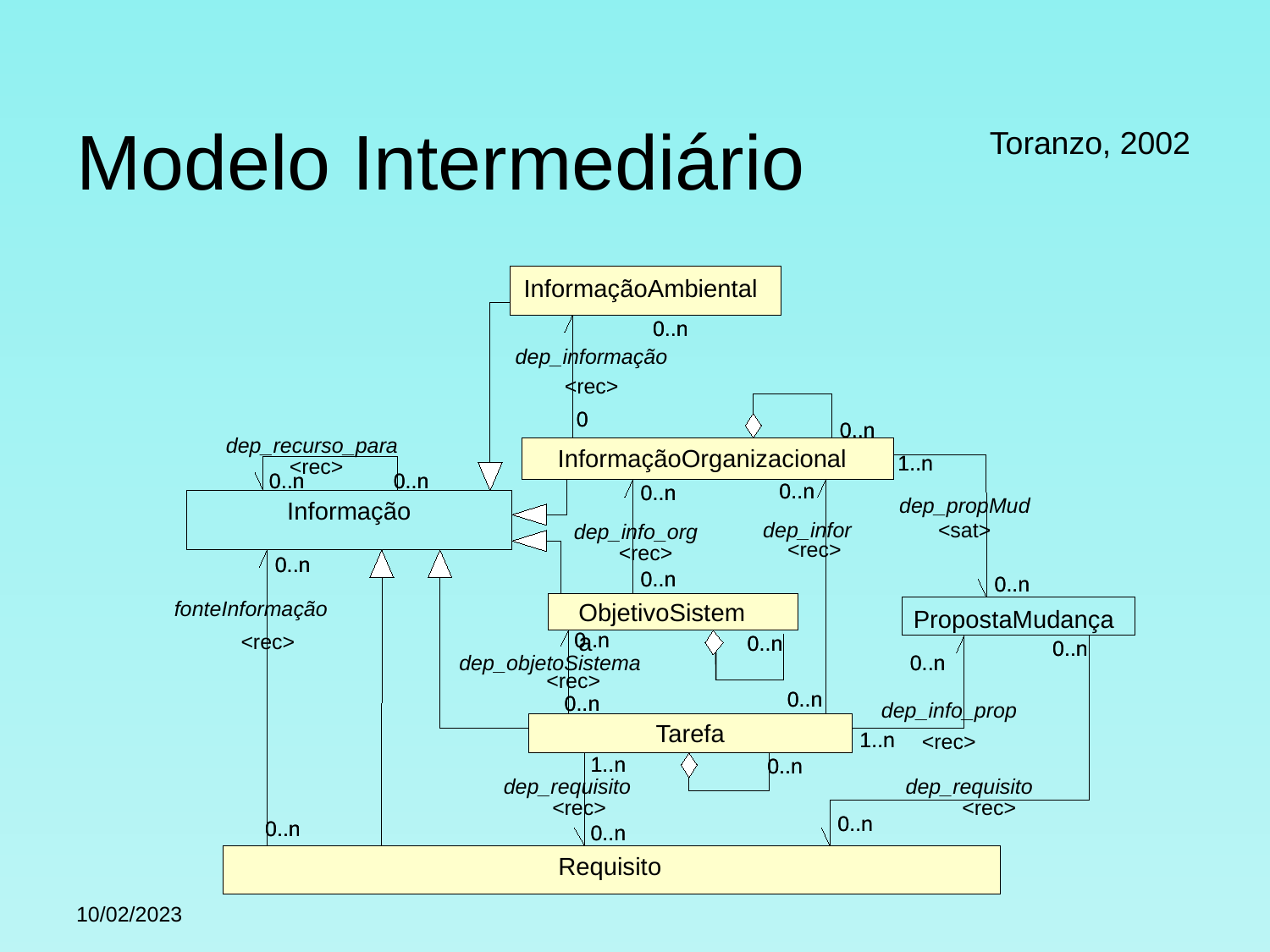

# Modelo Intermediário
Toranzo, 2002

InformaçãoAmbiental

0..n
0..n
dep_informação
<rec>

0
0

0..n
0..n
dep_recurso_para

InformaçãoOrganizacional
1..n
1..n
<rec>

0..n
0..n
0..n
0..n

0..n
0..n

0..n
0..n

dep_propMud
Informação

dep_infor
<sat>
dep_info_org

<rec>
<rec>

0..n
0..n
0..n
0..n
0..n
0..n

fonteInformação
ObjetivoSistema

PropostaMudança
0..n
0..n
<rec>

0..n
0..n

0..n
0..n
dep_objetoSistema
0..n
0..n

<rec>

0..n
0..n
0..n
0..n

dep_info_prop

Tarefa
1..n
1..n

<rec>
1..n
1..n

0..n
0..n
dep_requisito
dep_requisito
<rec>
<rec>

0..n
0..n
0..n
0..n
0..n
0..n

Requisito
10/02/2023
5